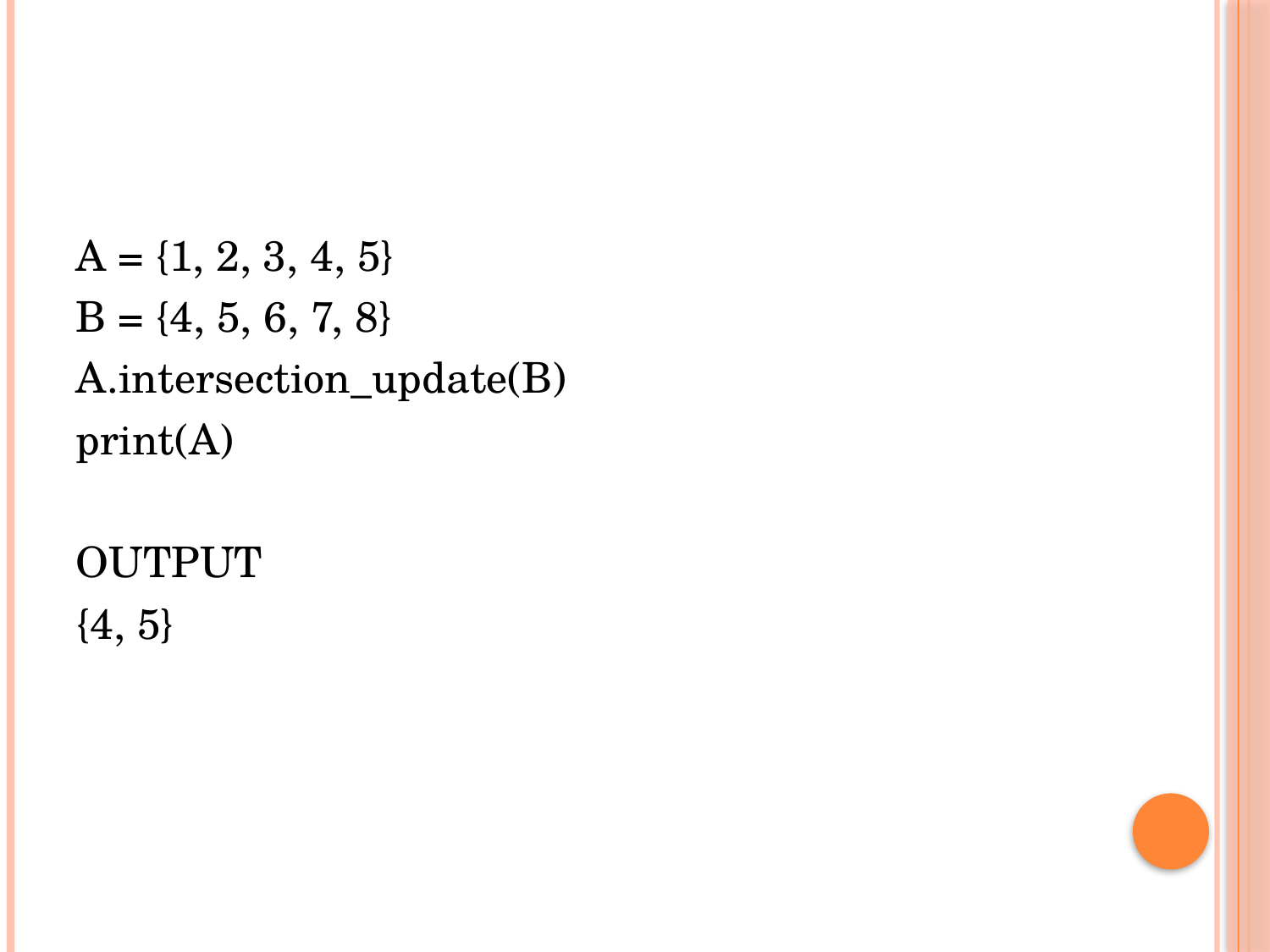

#
A = {1, 2, 3, 4, 5}
B = {4, 5, 6, 7, 8}
A.intersection_update(B)
print(A)

OUTPUT
{4, 5}